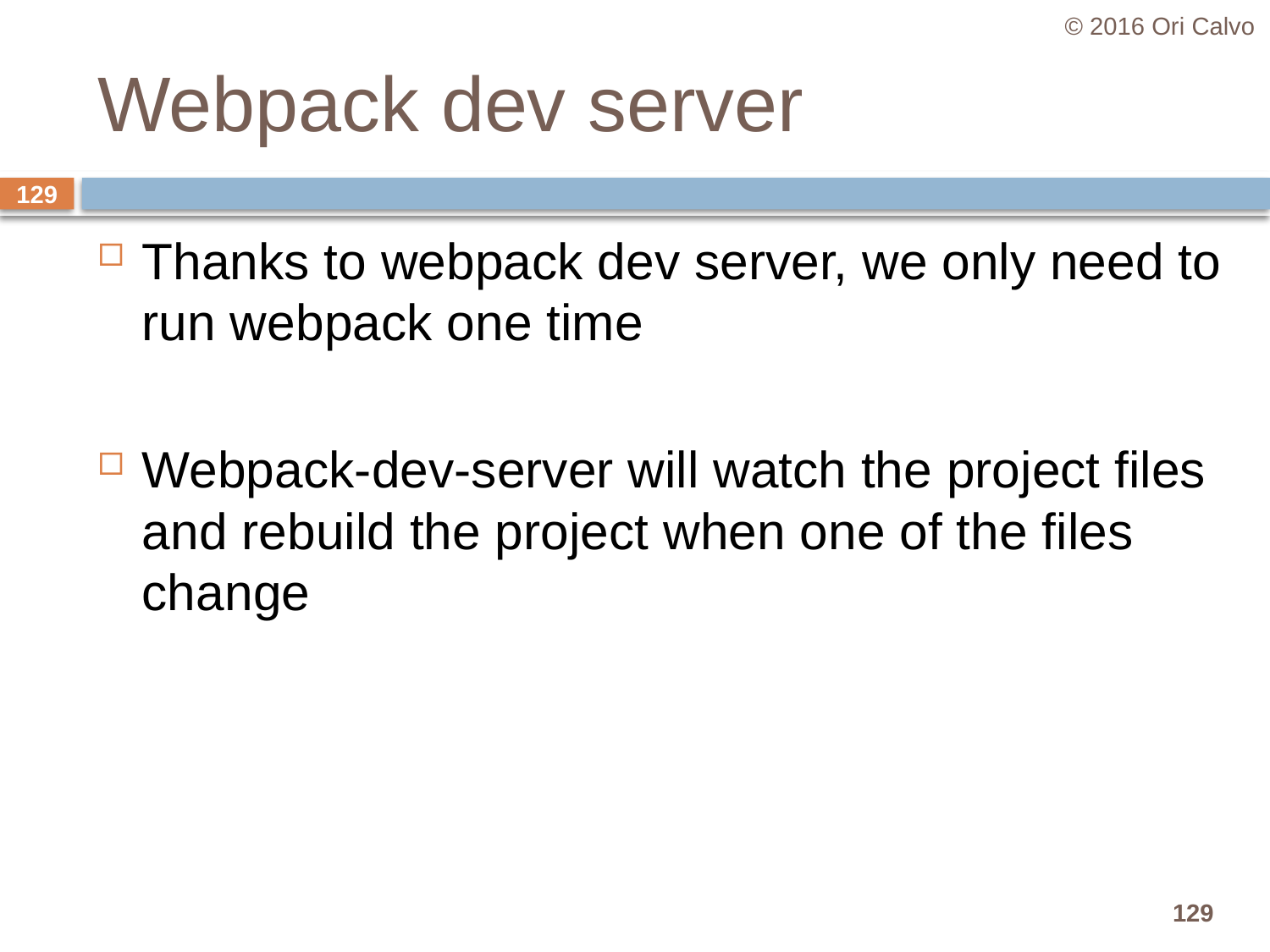

© 2016 Ori Calvo
# Webpack dev server
129
Thanks to webpack dev server, we only need to run webpack one time

Webpack-dev-server will watch the project files and rebuild the project when one of the files change